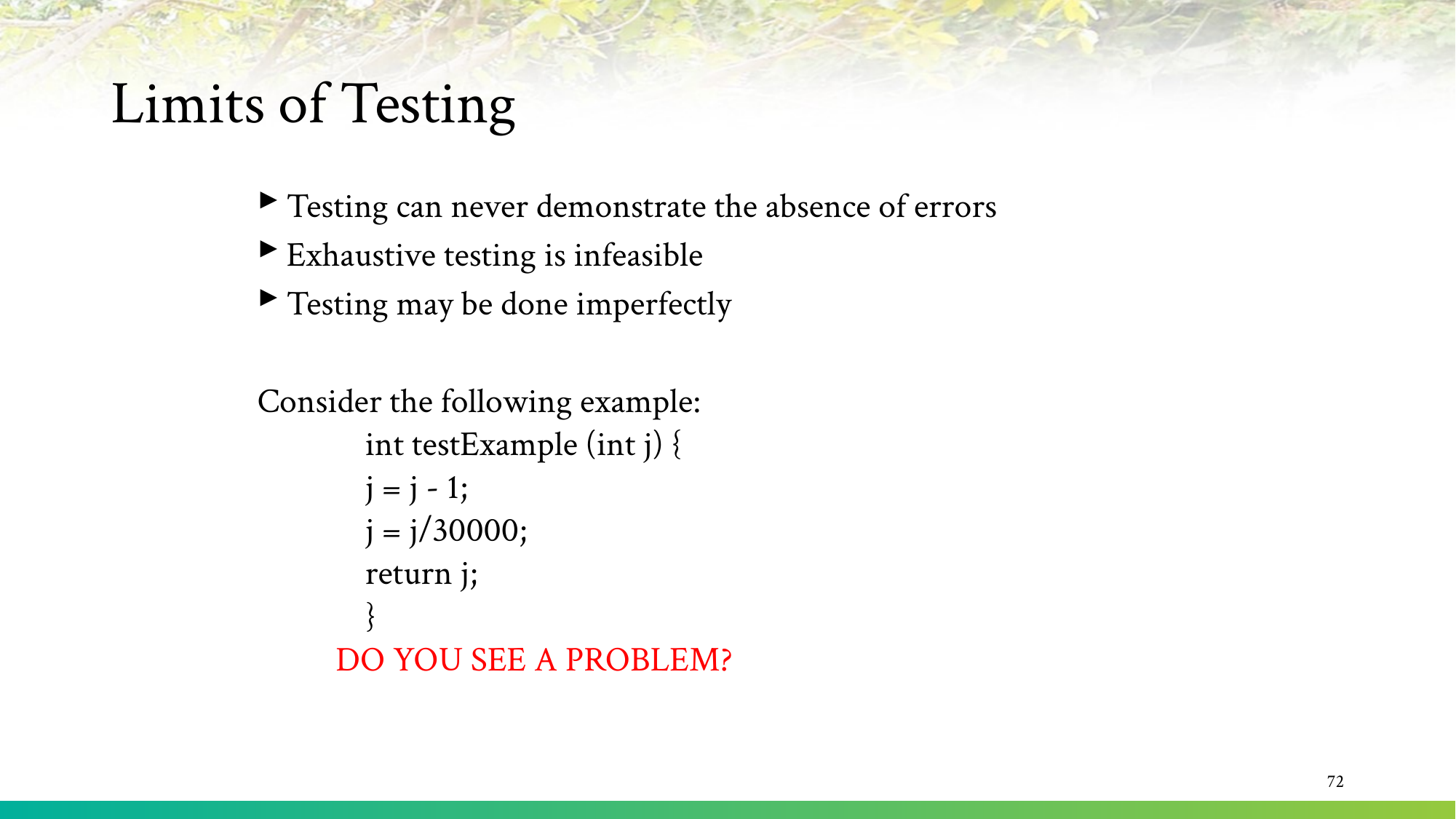

# Limits of Testing
Testing can never demonstrate the absence of errors
Exhaustive testing is infeasible
Testing may be done imperfectly

Consider the following example:
	int testExample (int j) {
		j = j - 1;
		j = j/30000;
		return j;
	}
DO YOU SEE A PROBLEM?
72